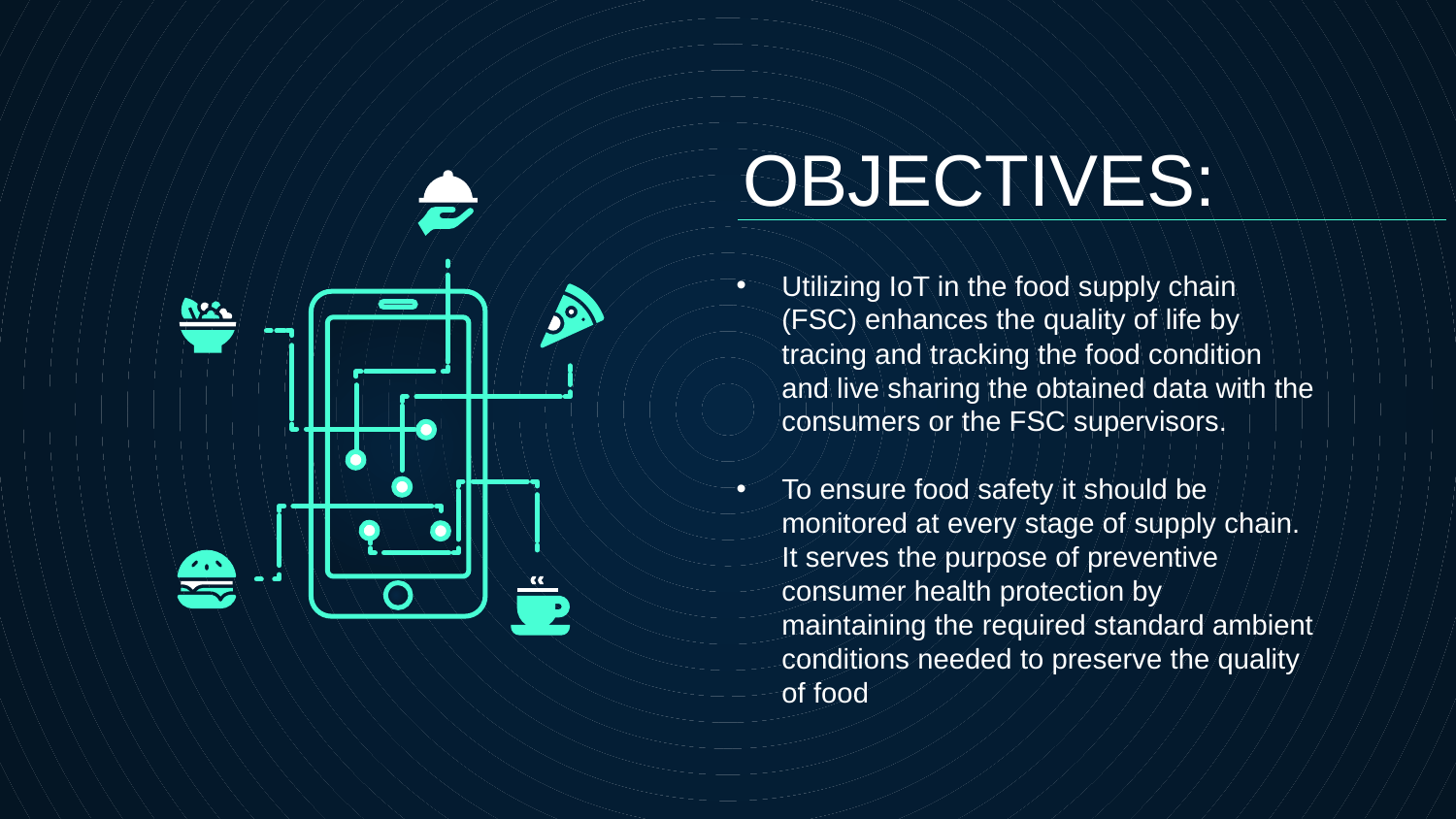

# OBJECTIVES:

Utilizing IoT in the food supply chain (FSC) enhances the quality of life by tracing and tracking the food condition and live sharing the obtained data with the consumers or the FSC supervisors.

To ensure food safety it should be monitored at every stage of supply chain. It serves the purpose of preventive consumer health protection by maintaining the required standard ambient conditions needed to preserve the quality of food